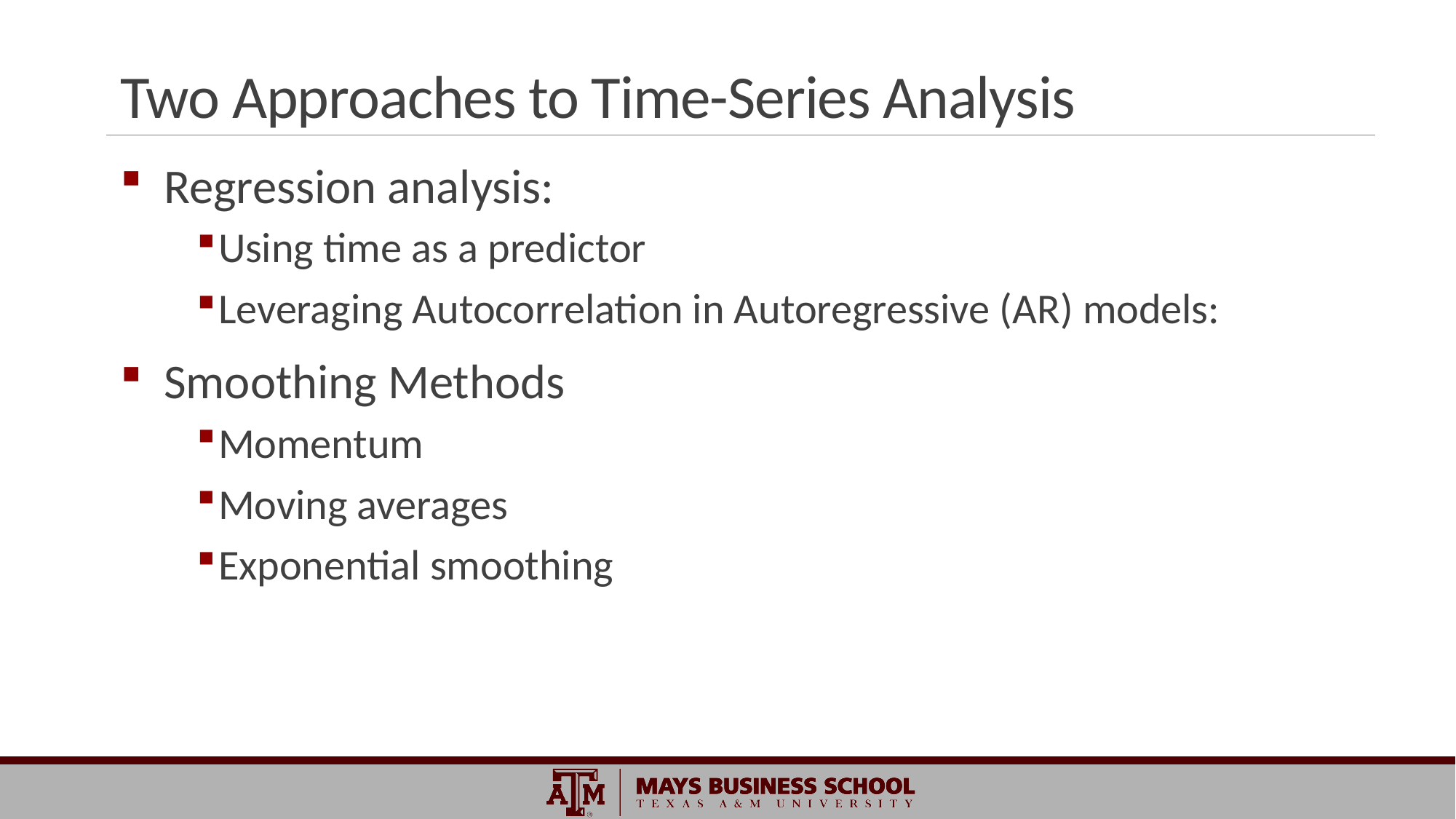

# Two Approaches to Time-Series Analysis
Regression analysis:
Using time as a predictor
Leveraging Autocorrelation in Autoregressive (AR) models:
Smoothing Methods
Momentum
Moving averages
Exponential smoothing